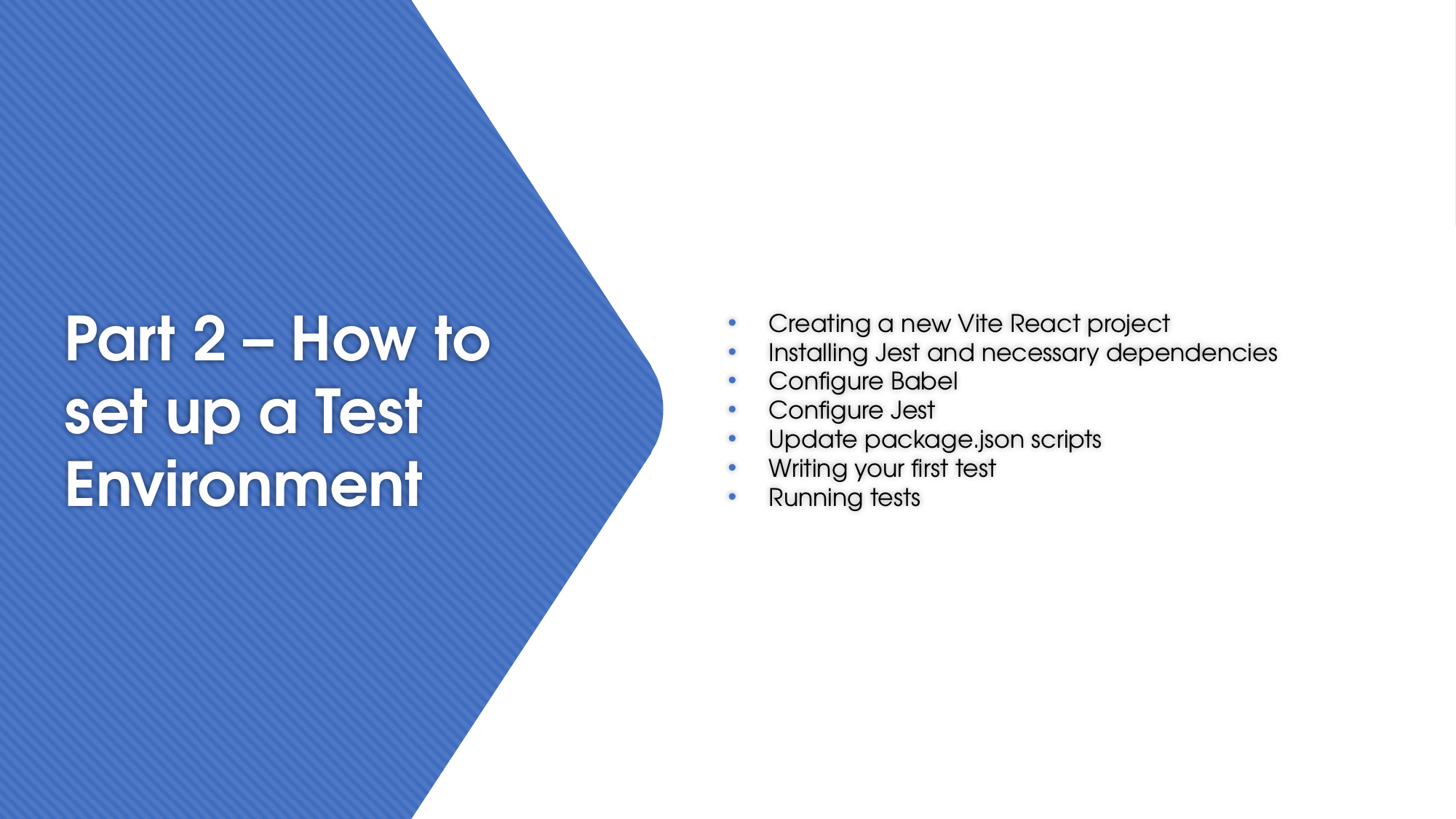

Creating a new Vite React project
Installing Jest and necessary dependencies
Configure Babel
Configure Jest
Update package.json scripts
Writing your first test
Running tests
# Part 2 – How to set up a Test Environment